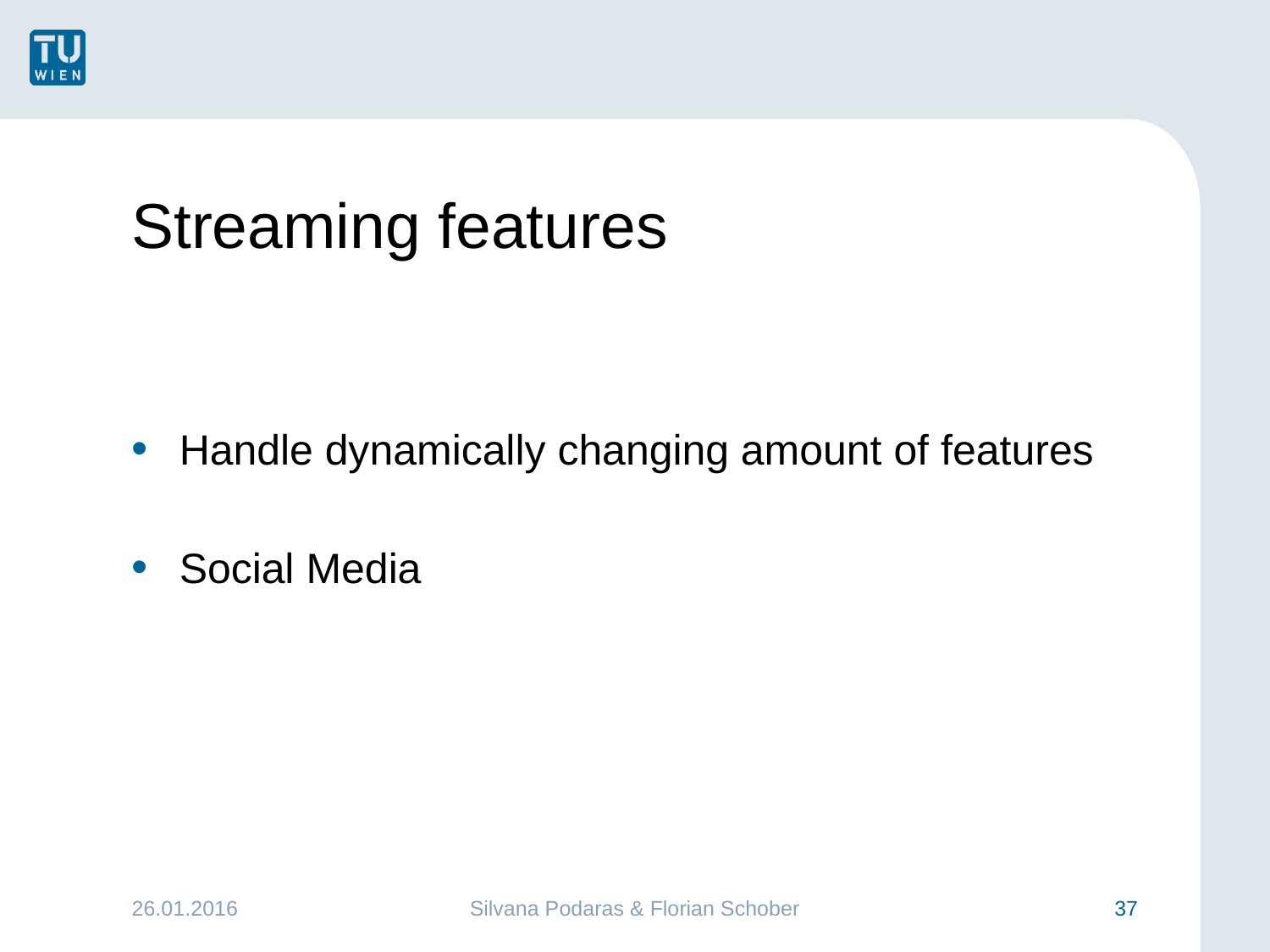

# Streaming features

Handle dynamically changing amount of features

Social Media

26.01.2016
Silvana Podaras & Florian Schober
37